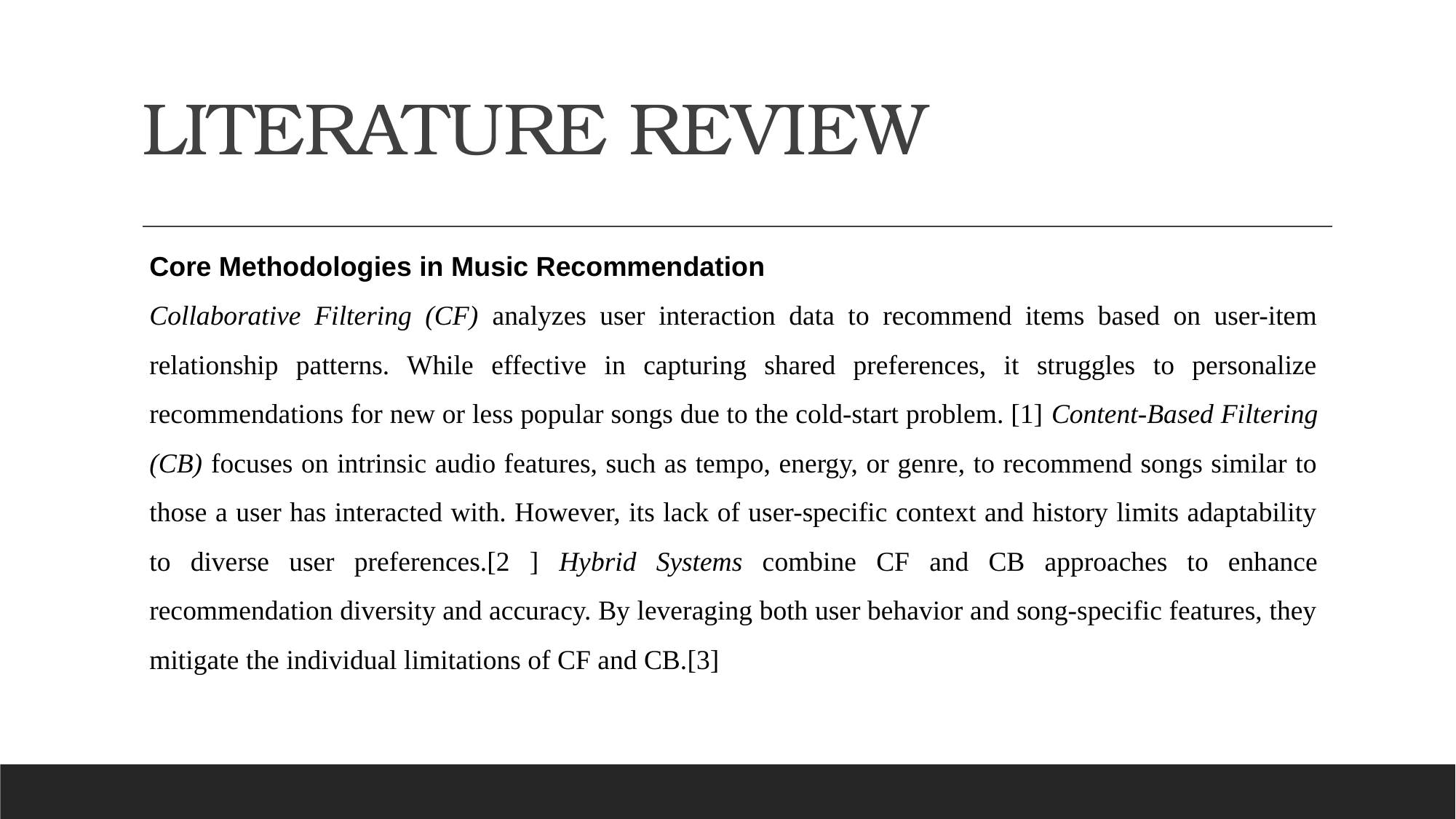

# LITERATURE REVIEW
Core Methodologies in Music Recommendation
Collaborative Filtering (CF) analyzes user interaction data to recommend items based on user-item relationship patterns. While effective in capturing shared preferences, it struggles to personalize recommendations for new or less popular songs due to the cold-start problem. [1] Content-Based Filtering (CB) focuses on intrinsic audio features, such as tempo, energy, or genre, to recommend songs similar to those a user has interacted with. However, its lack of user-specific context and history limits adaptability to diverse user preferences.[2 ] Hybrid Systems combine CF and CB approaches to enhance recommendation diversity and accuracy. By leveraging both user behavior and song-specific features, they mitigate the individual limitations of CF and CB.[3]